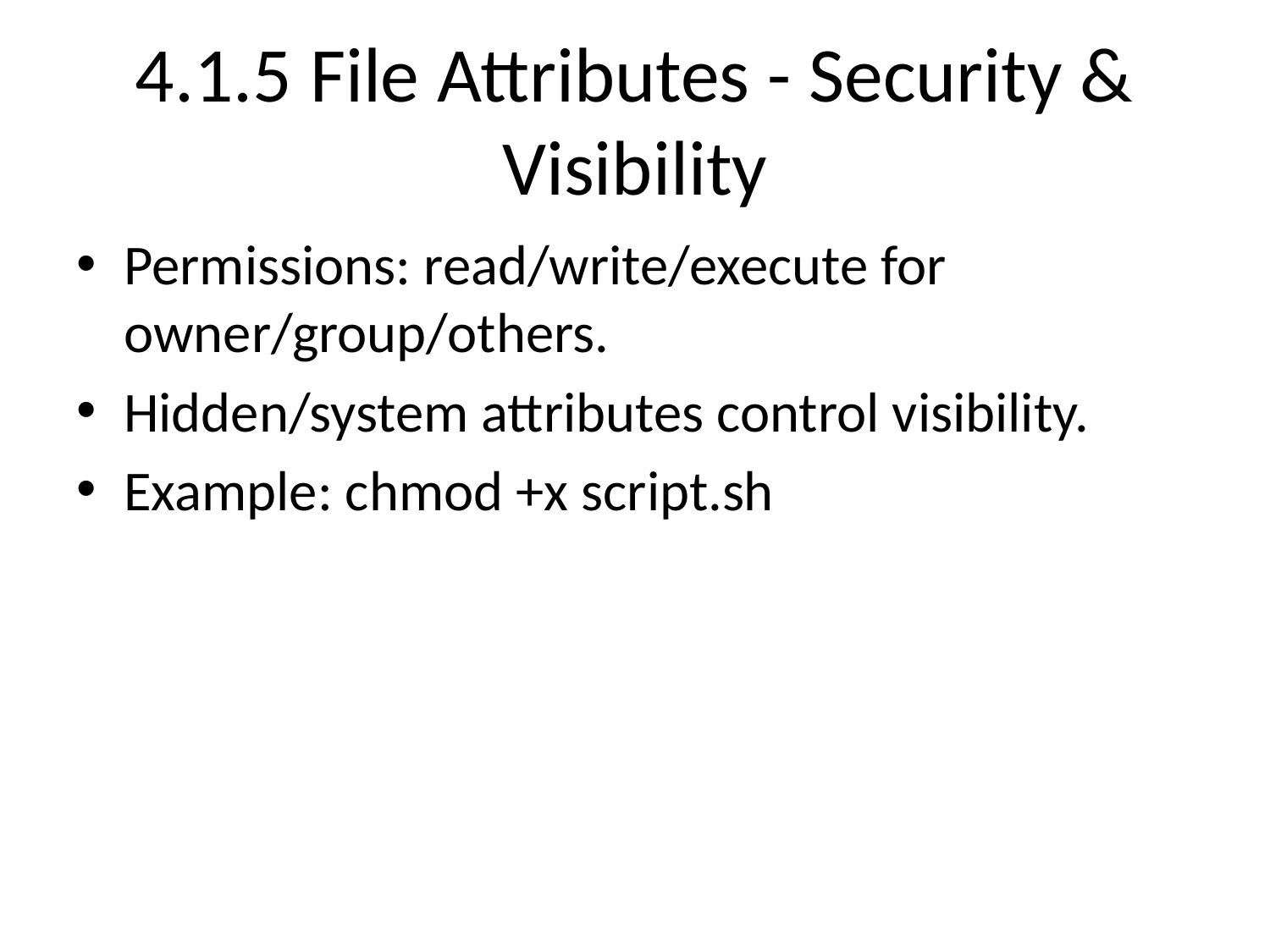

# 4.1.5 File Attributes - Security & Visibility
Permissions: read/write/execute for owner/group/others.
Hidden/system attributes control visibility.
Example: chmod +x script.sh